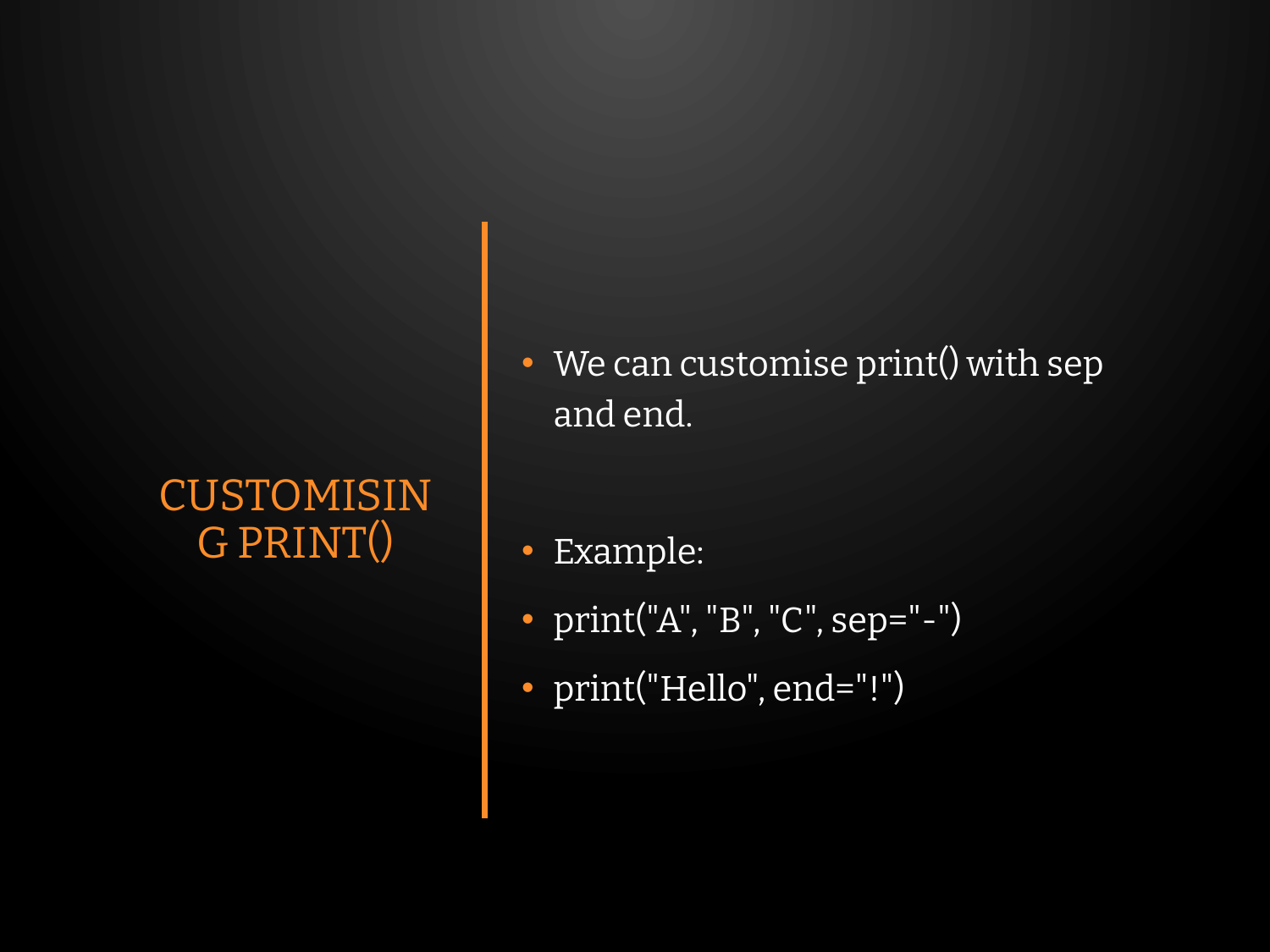

# Customising print()
We can customise print() with sep and end.

Example:
print("A", "B", "C", sep="-")
print("Hello", end="!")